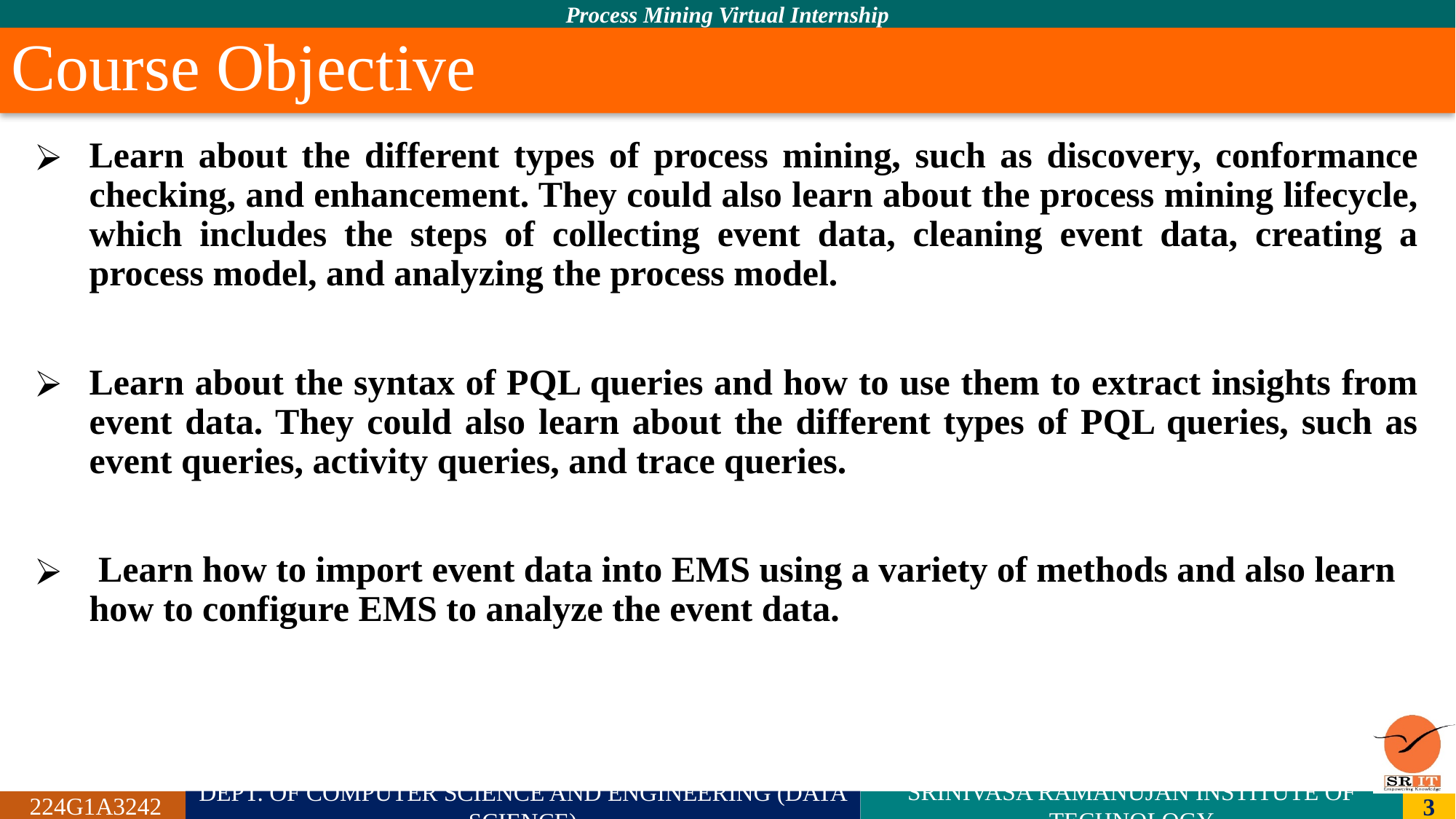

# Course Objective
Learn about the different types of process mining, such as discovery, conformance checking, and enhancement. They could also learn about the process mining lifecycle, which includes the steps of collecting event data, cleaning event data, creating a process model, and analyzing the process model.

Learn about the syntax of PQL queries and how to use them to extract insights from event data. They could also learn about the different types of PQL queries, such as event queries, activity queries, and trace queries.

 Learn how to import event data into EMS using a variety of methods and also learn how to configure EMS to analyze the event data.